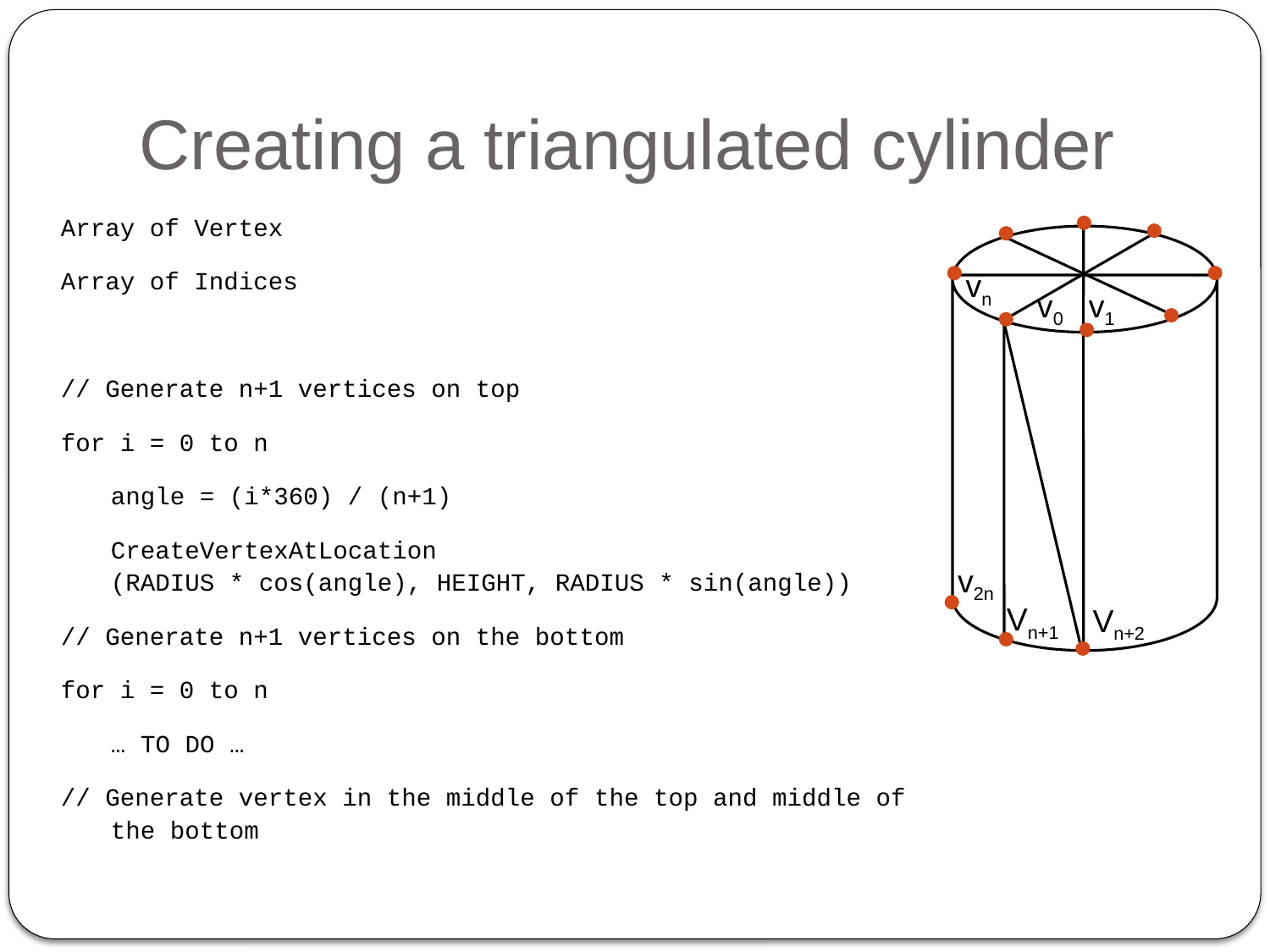

# Creating a triangulated cylinder
Array of Vertex
Array of Indices

// Generate n+1 vertices on top
for i = 0 to n
	angle = (i*360) / (n+1)
	CreateVertexAtLocation
(RADIUS * cos(angle), HEIGHT, RADIUS * sin(angle))
// Generate n+1 vertices on the bottom
for i = 0 to n
	… TO DO …
// Generate vertex in the middle of the top and middle of the bottom

vn

v0
v1

v2n
Vn+1
Vn+2

92